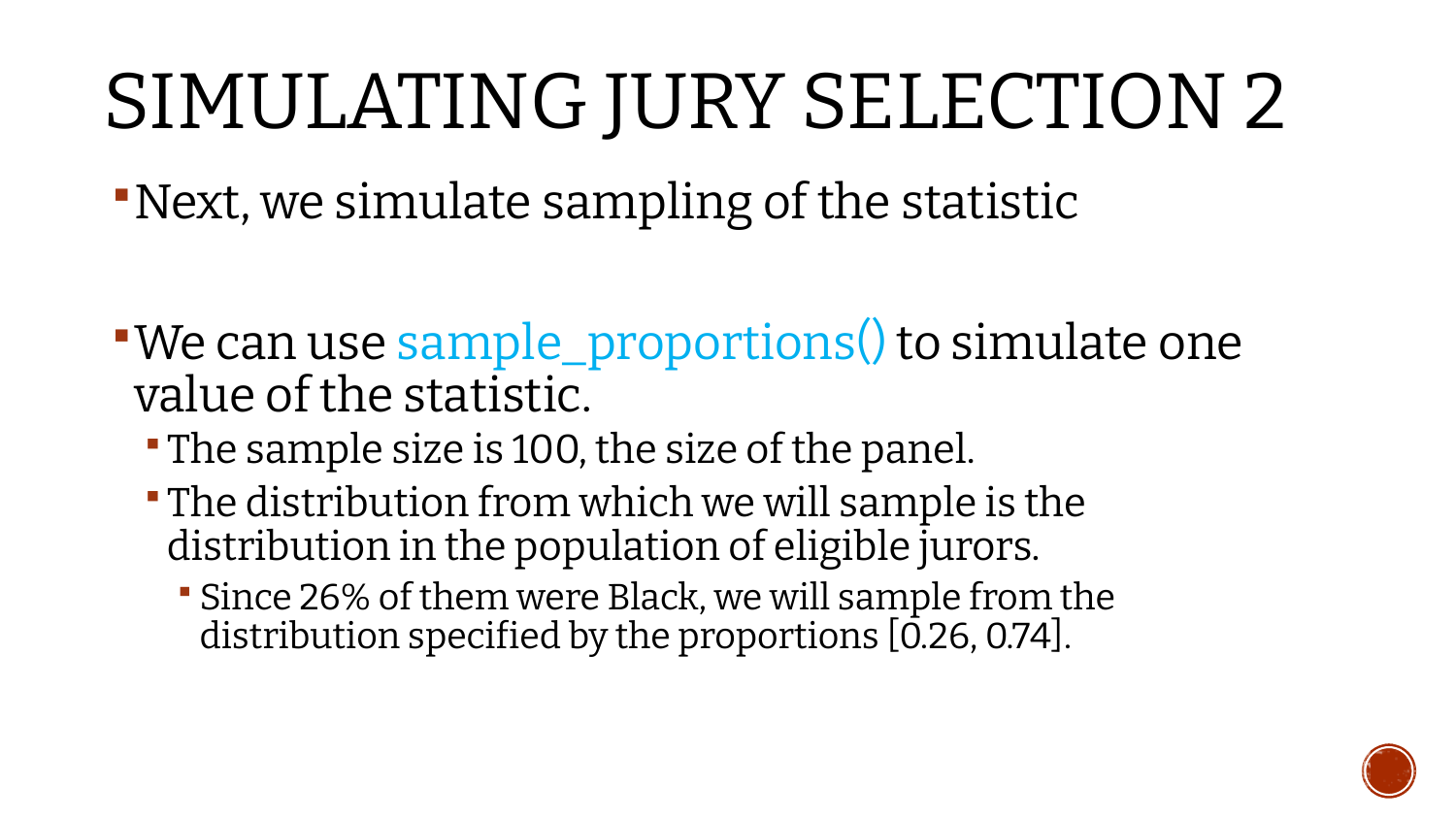

# Simulating jury selection 2
Next, we simulate sampling of the statistic

We can use sample_proportions() to simulate one value of the statistic.
The sample size is 100, the size of the panel.
The distribution from which we will sample is the distribution in the population of eligible jurors.
Since 26% of them were Black, we will sample from the distribution specified by the proportions [0.26, 0.74].